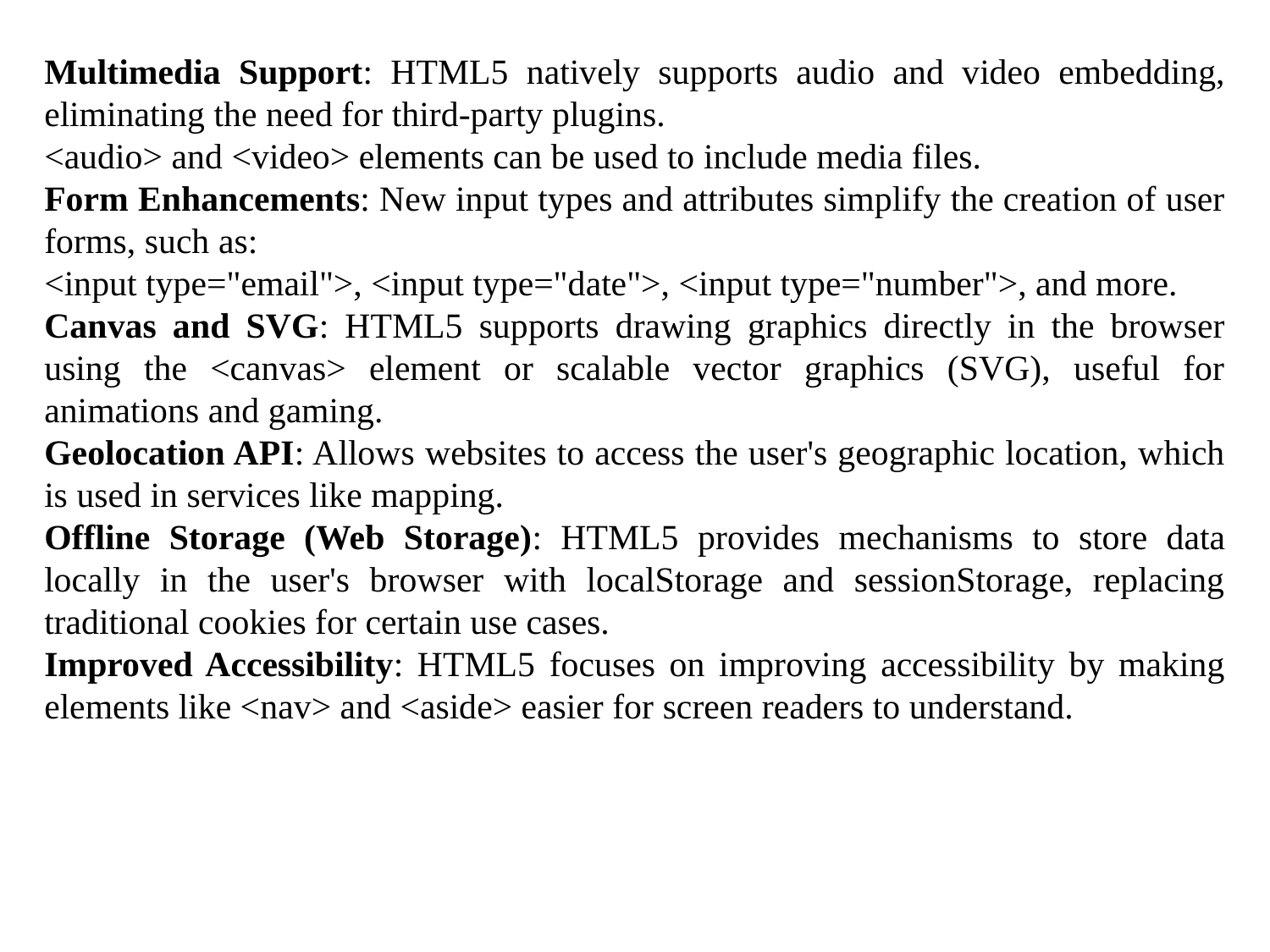

Multimedia Support: HTML5 natively supports audio and video embedding, eliminating the need for third-party plugins.
<audio> and <video> elements can be used to include media files.
Form Enhancements: New input types and attributes simplify the creation of user forms, such as:
<input type="email">, <input type="date">, <input type="number">, and more.
Canvas and SVG: HTML5 supports drawing graphics directly in the browser using the <canvas> element or scalable vector graphics (SVG), useful for animations and gaming.
Geolocation API: Allows websites to access the user's geographic location, which is used in services like mapping.
Offline Storage (Web Storage): HTML5 provides mechanisms to store data locally in the user's browser with localStorage and sessionStorage, replacing traditional cookies for certain use cases.
Improved Accessibility: HTML5 focuses on improving accessibility by making elements like <nav> and <aside> easier for screen readers to understand.